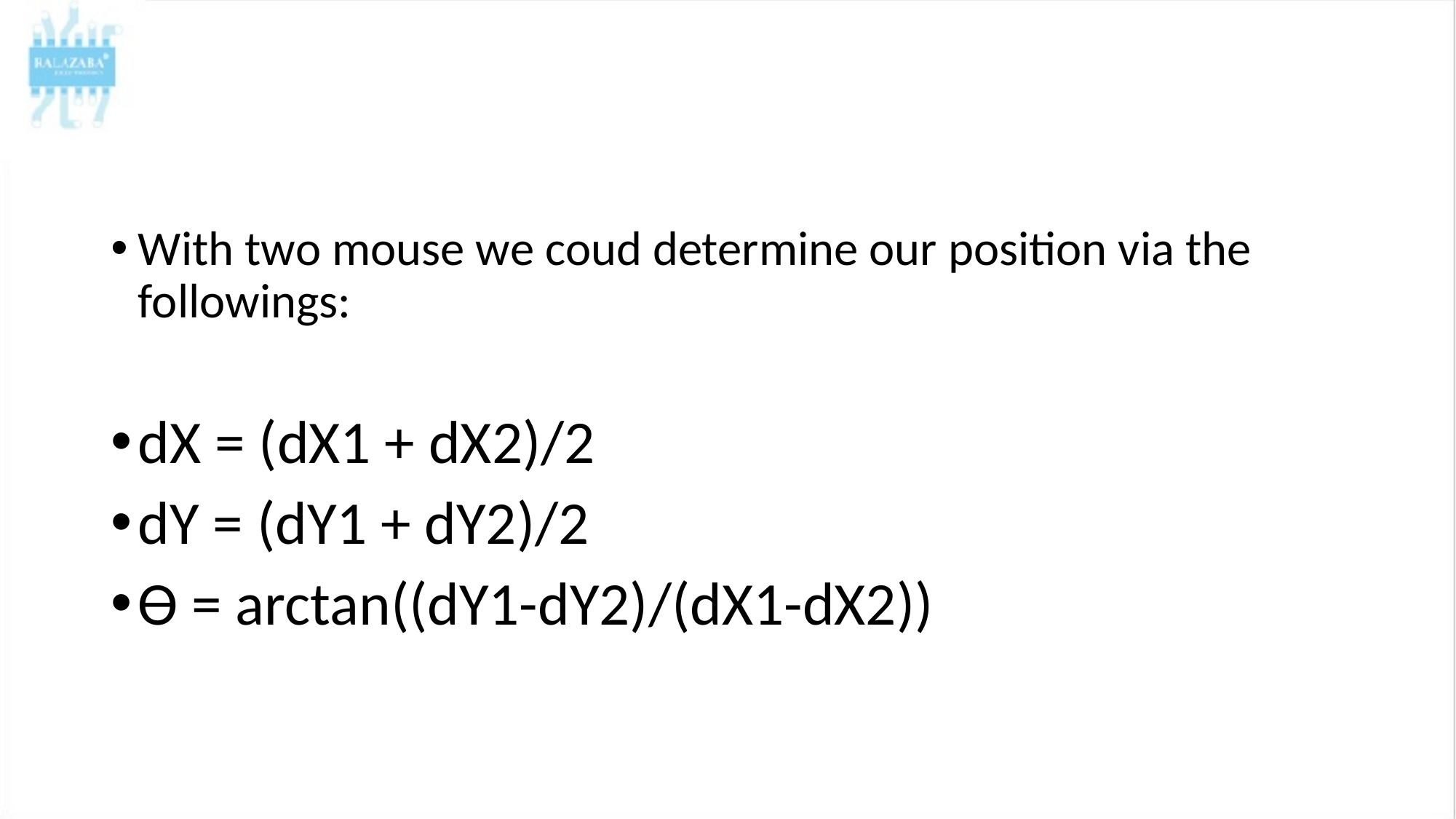

#
With two mouse we coud determine our position via the followings:

dX = (dX1 + dX2)/2
dY = (dY1 + dY2)/2
ϴ = arctan((dY1-dY2)/(dX1-dX2))